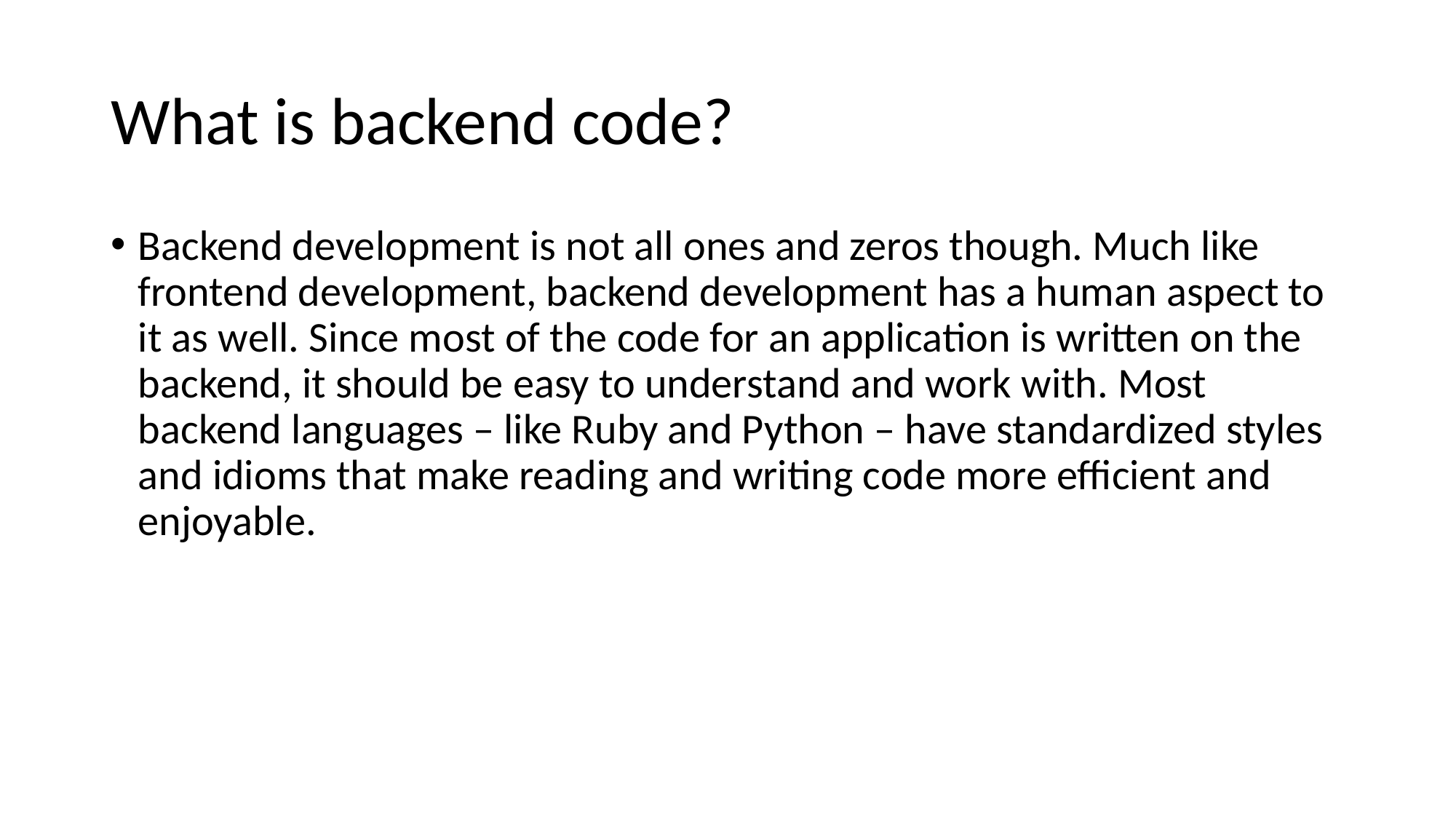

# What is backend code?
Backend development is not all ones and zeros though. Much like frontend development, backend development has a human aspect to it as well. Since most of the code for an application is written on the backend, it should be easy to understand and work with. Most backend languages – like Ruby and Python – have standardized styles and idioms that make reading and writing code more efficient and enjoyable.